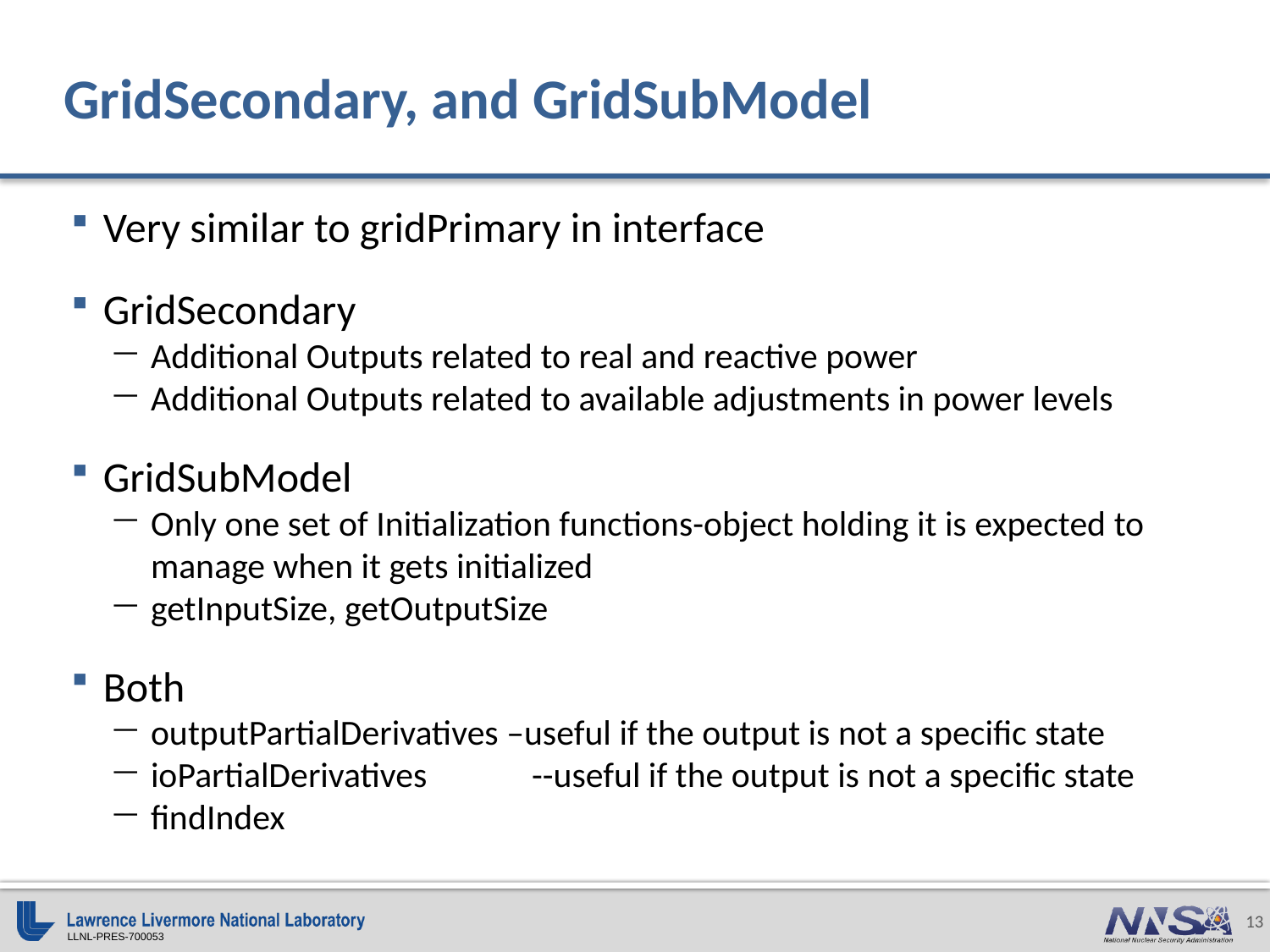

# GridSecondary, and GridSubModel
Very similar to gridPrimary in interface
GridSecondary
Additional Outputs related to real and reactive power
Additional Outputs related to available adjustments in power levels
GridSubModel
Only one set of Initialization functions-object holding it is expected to manage when it gets initialized
getInputSize, getOutputSize
Both
outputPartialDerivatives –useful if the output is not a specific state
ioPartialDerivatives	--useful if the output is not a specific state
findIndex